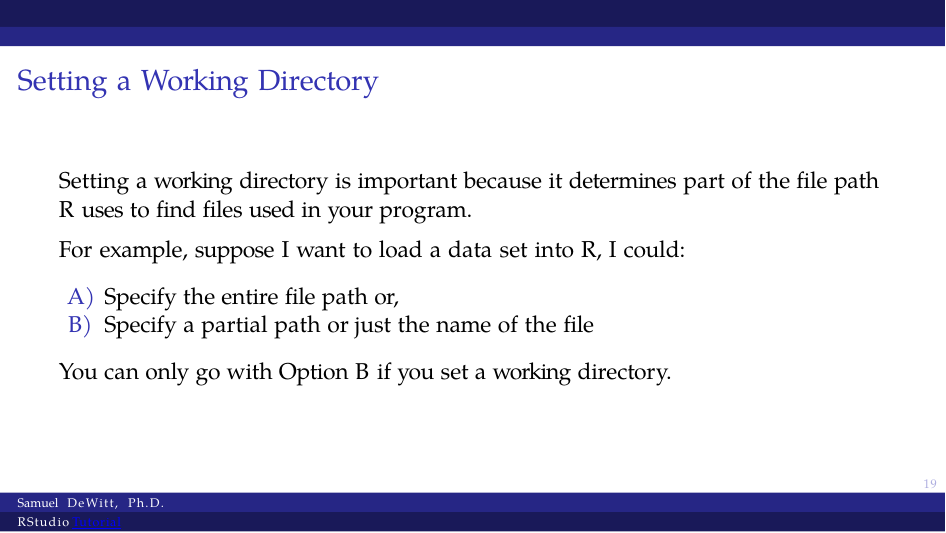

# Setting a Working Directory
Setting a working directory is important because it determines part of the file path R uses to find files used in your program.
For example, suppose I want to load a data set into R, I could:
Specify the entire file path or,
Specify a partial path or just the name of the file
You can only go with Option B if you set a working directory.
19
Samuel DeWitt, Ph.D. RStudio Tutorial